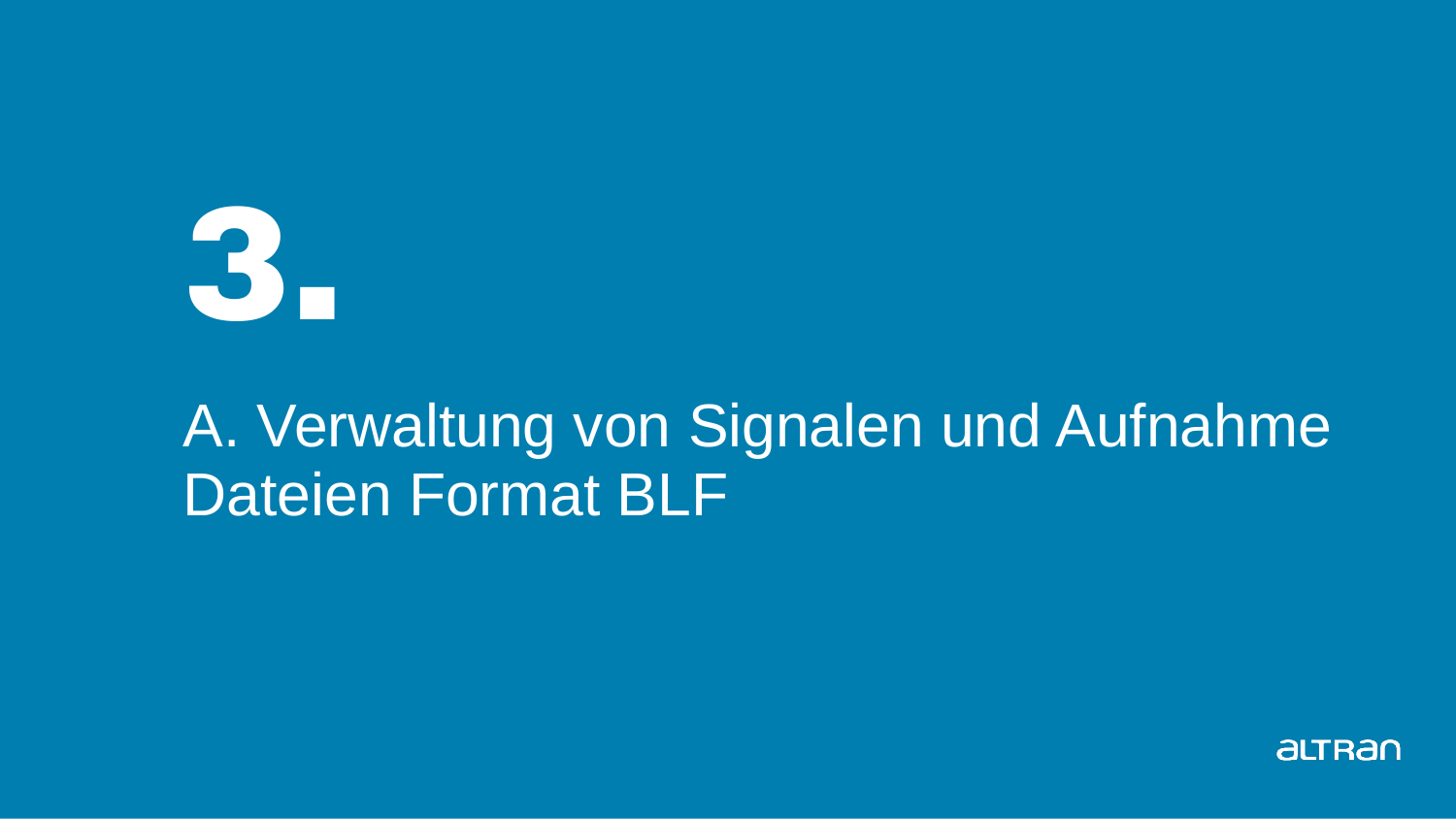

# 3.
A. Verwaltung von Signalen und Aufnahme
Dateien Format BLF
Technical Unit Powertrain
27
Date